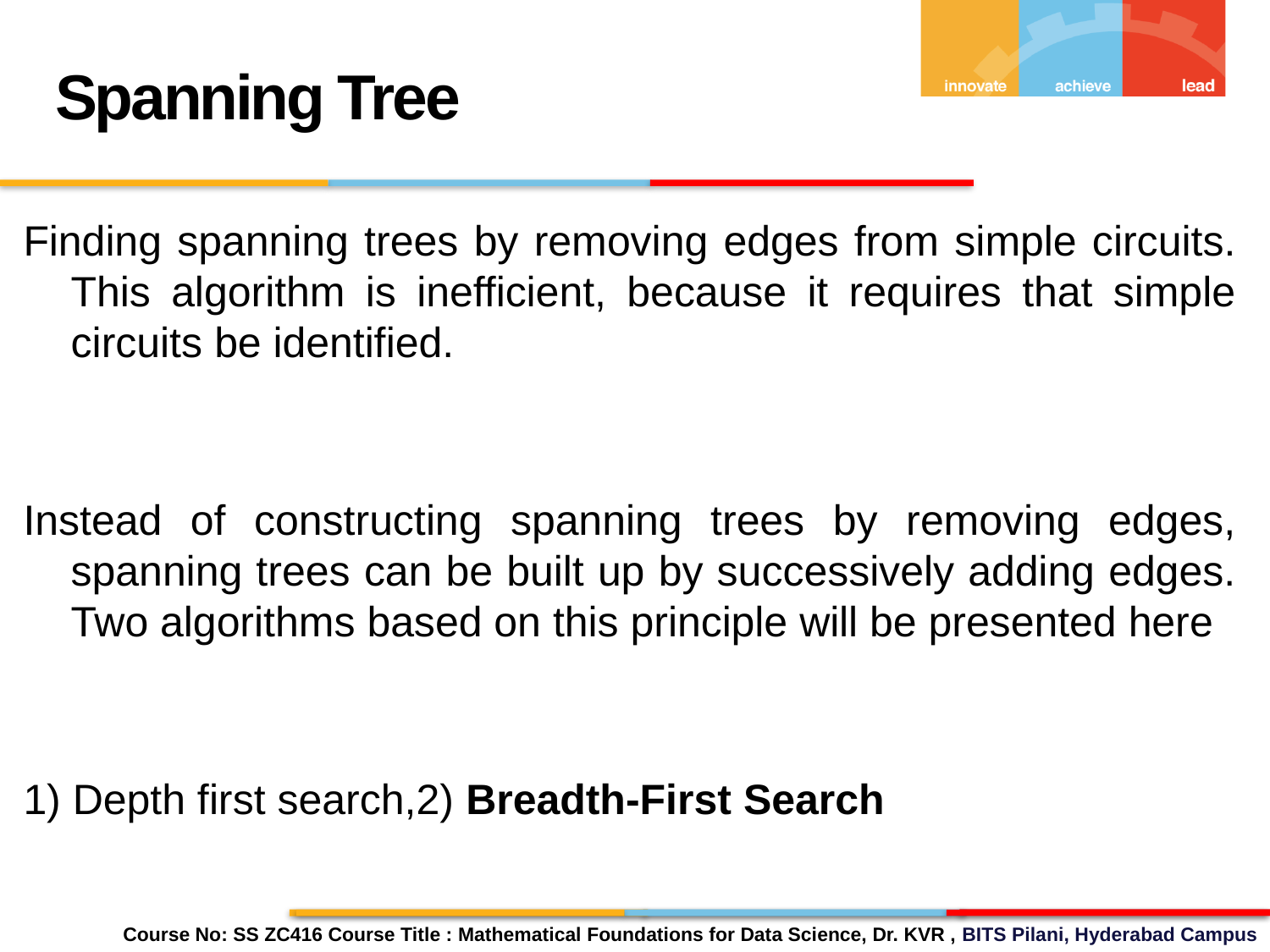

Spanning Tree
Finding spanning trees by removing edges from simple circuits. This algorithm is inefficient, because it requires that simple circuits be identified.

Instead of constructing spanning trees by removing edges, spanning trees can be built up by successively adding edges. Two algorithms based on this principle will be presented here

1) Depth first search,2) Breadth-First Search